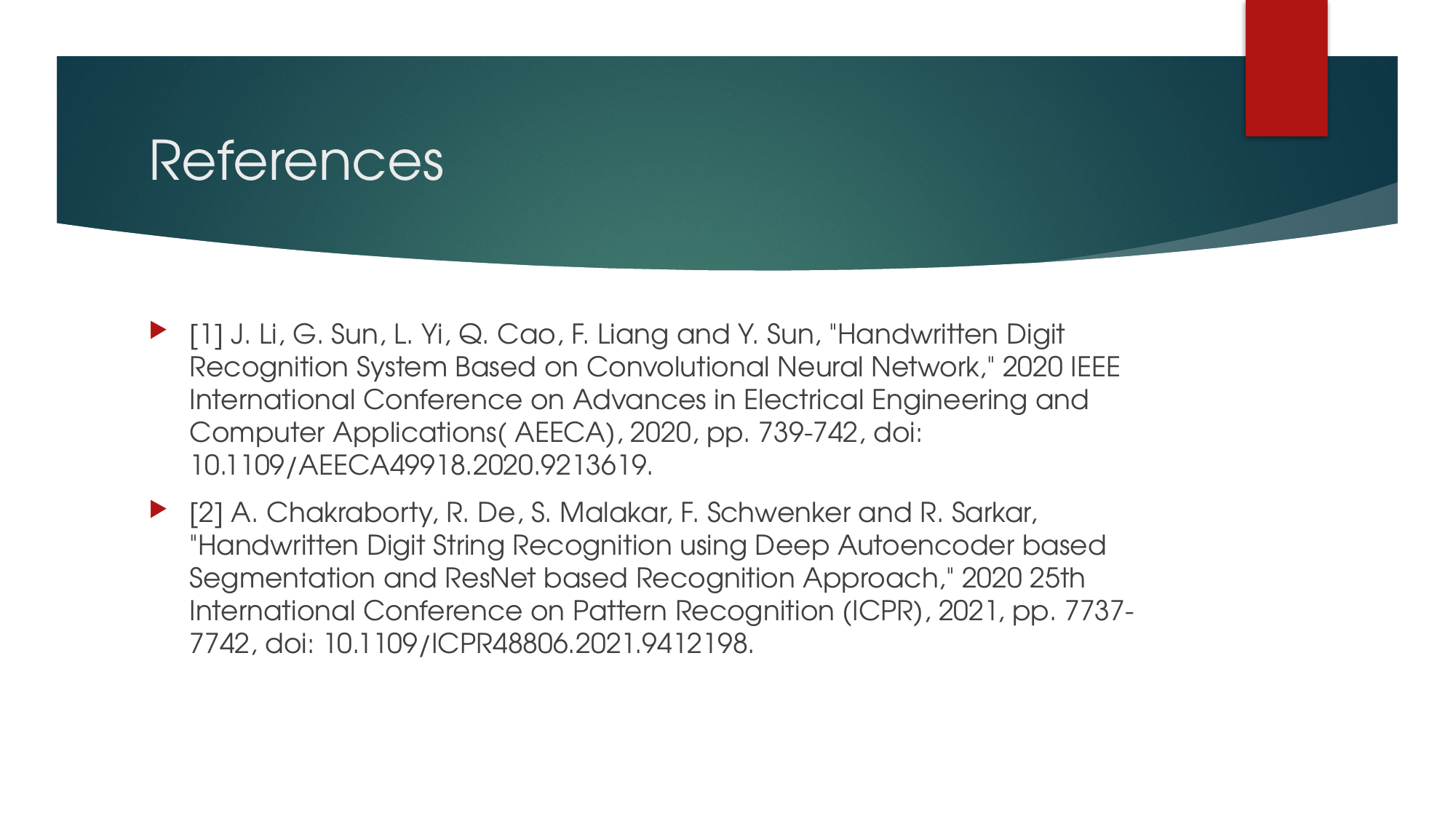

# References
[1] J. Li, G. Sun, L. Yi, Q. Cao, F. Liang and Y. Sun, "Handwritten Digit Recognition System Based on Convolutional Neural Network," 2020 IEEE International Conference on Advances in Electrical Engineering and Computer Applications( AEECA), 2020, pp. 739-742, doi: 10.1109/AEECA49918.2020.9213619.
[2] A. Chakraborty, R. De, S. Malakar, F. Schwenker and R. Sarkar, "Handwritten Digit String Recognition using Deep Autoencoder based Segmentation and ResNet based Recognition Approach," 2020 25th International Conference on Pattern Recognition (ICPR), 2021, pp. 7737-7742, doi: 10.1109/ICPR48806.2021.9412198.